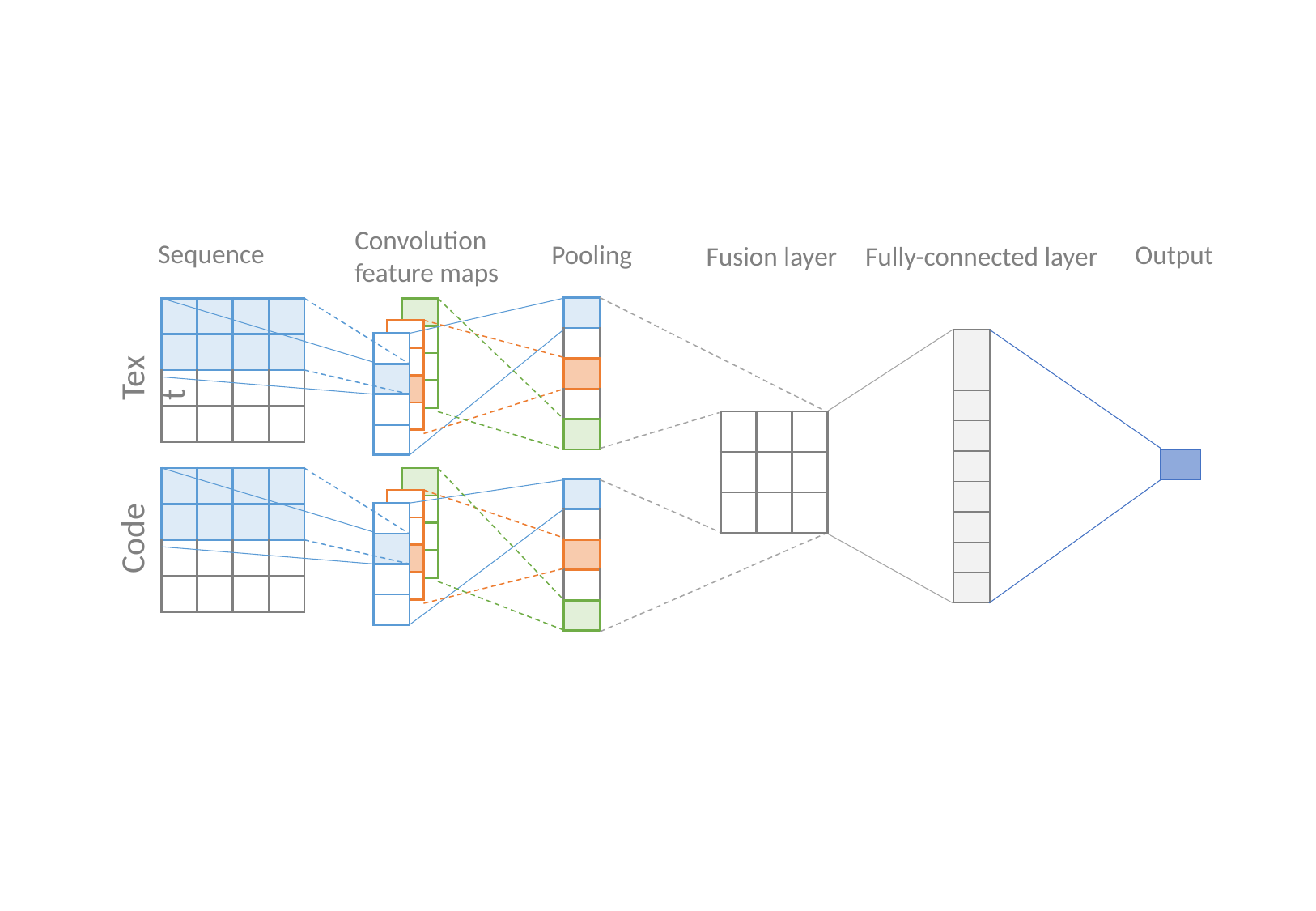

Convolution feature maps
Sequence
Pooling
Output
Fully-connected layer
Fusion layer
|  |
| --- |
|  |
|  |
|  |
|  |
|  |
| --- |
|  |
|  |
|  |
|  |  |  |  |
| --- | --- | --- | --- |
|  |  |  |  |
|  |  |  |  |
|  |  |  |  |
|  |
| --- |
|  |
|  |
|  |
|  |
| --- |
|  |
|  |
|  |
|  |
|  |
|  |
|  |
|  |
|  |
| --- |
|  |
|  |
|  |
Text
|  |  |  |
| --- | --- | --- |
|  |  |  |
|  |  |  |
|  |
| --- |
|  |
| --- |
|  |
|  |
|  |
|  |  |  |  |
| --- | --- | --- | --- |
|  |  |  |  |
|  |  |  |  |
|  |  |  |  |
|  |
| --- |
|  |
|  |
|  |
|  |
Code
|  |
| --- |
|  |
|  |
|  |
|  |
| --- |
|  |
|  |
|  |